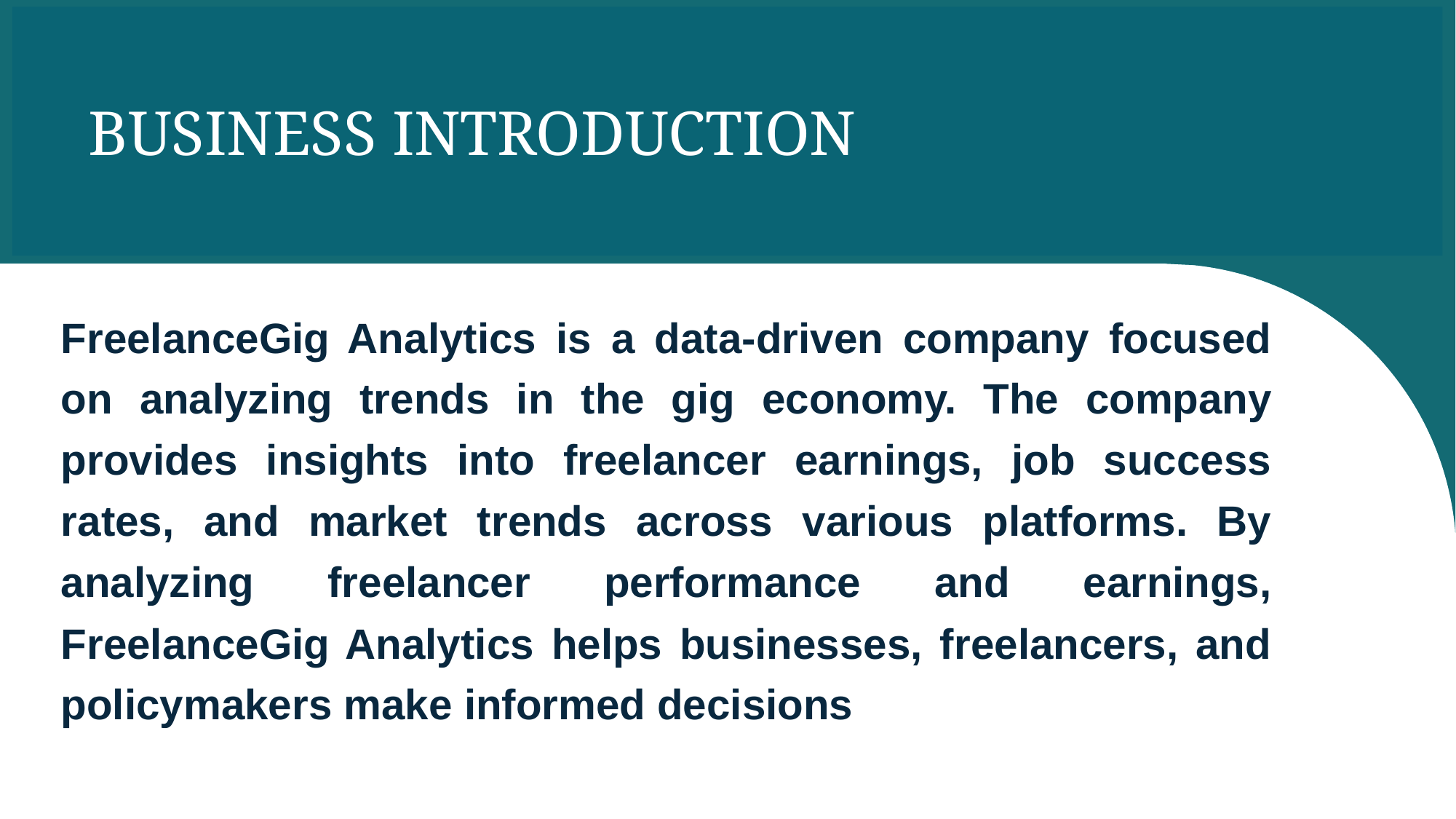

# BUSINESS INTRODUCTION
FreelanceGig Analytics is a data-driven company focused on analyzing trends in the gig economy. The company provides insights into freelancer earnings, job success rates, and market trends across various platforms. By analyzing freelancer performance and earnings, FreelanceGig Analytics helps businesses, freelancers, and policymakers make informed decisions
Sample Footer Text